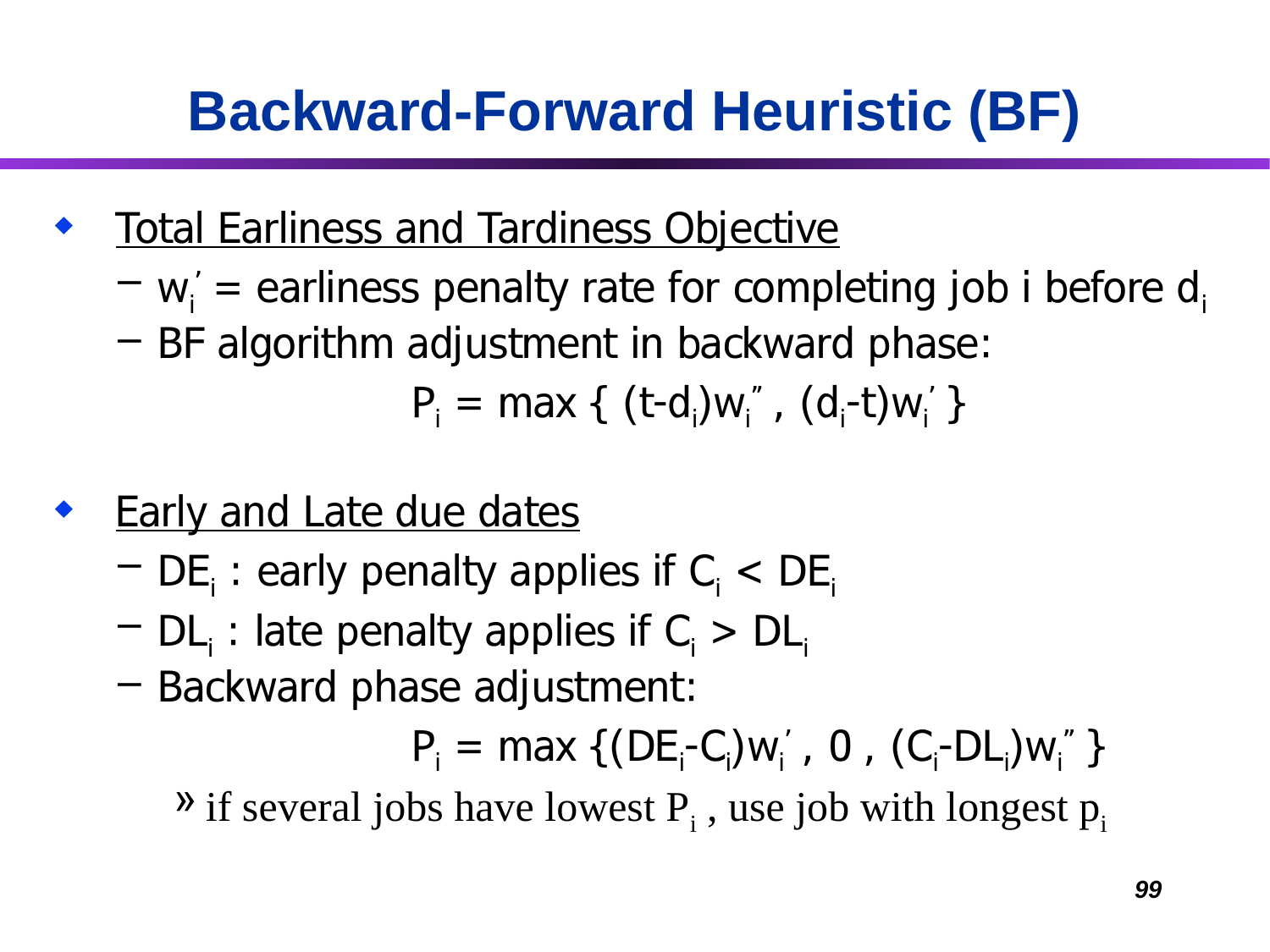

# Backward-Forward Heuristic (BF)
 Total Earliness and Tardiness Objective
wi’ = earliness penalty rate for completing job i before di
BF algorithm adjustment in backward phase:
			Pi = max { (t-di)wi’’ , (di-t)wi’ }

 Early and Late due dates
DEi : early penalty applies if Ci < DEi
DLi : late penalty applies if Ci > DLi
Backward phase adjustment:
			Pi = max {(DEi-Ci)wi’ , 0 , (Ci-DLi)wi’’ }
if several jobs have lowest Pi , use job with longest pi

99